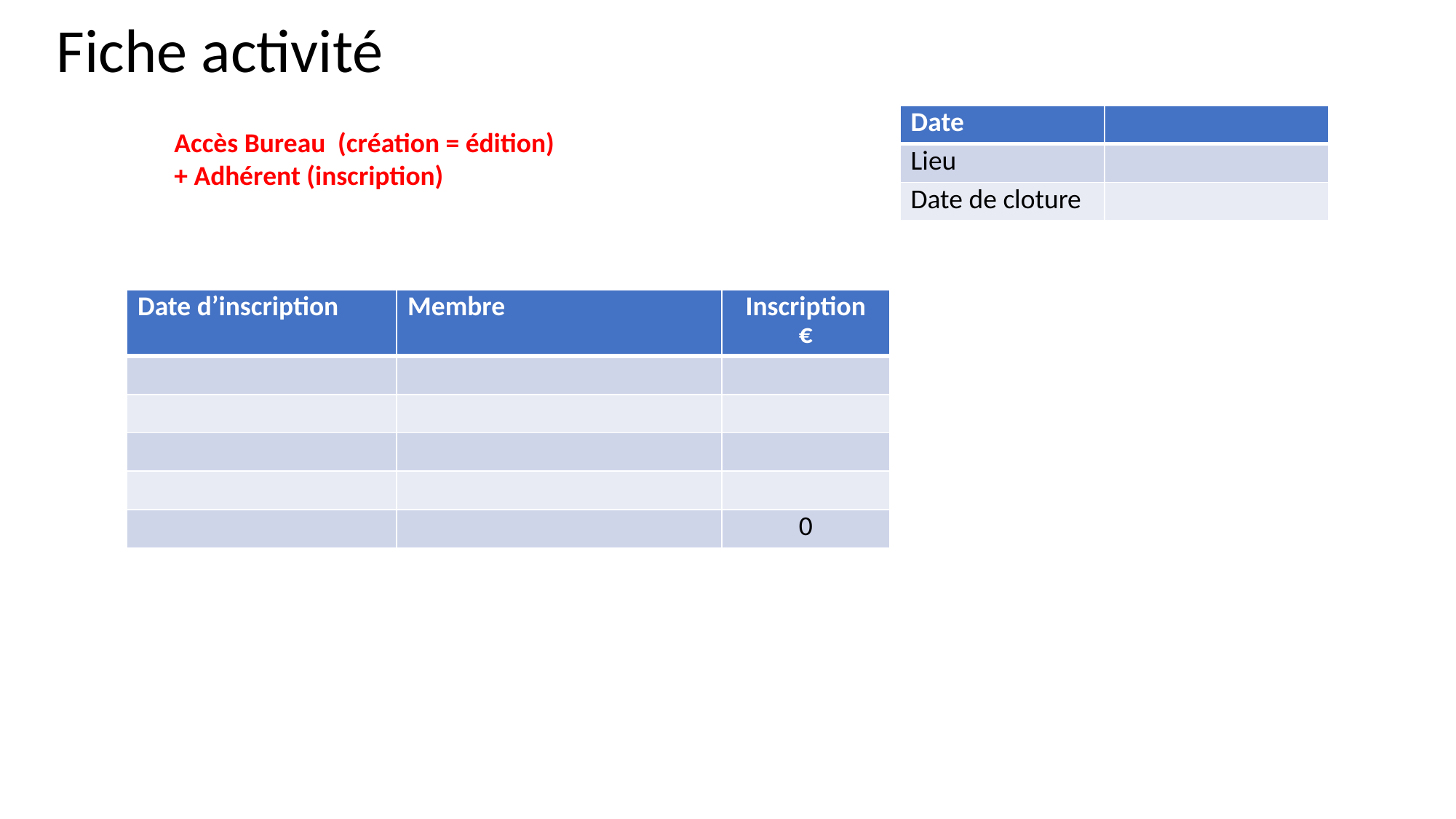

# Fiche activité
| Date |  |
| --- | --- |
| Lieu |  |
| Date de cloture |  |
Accès Bureau  (création = édition)
+ Adhérent (inscription)
| Date d’inscription | Membre | Inscription € |
| --- | --- | --- |
|  |  |  |
|  |  |  |
|  |  |  |
|  |  |  |
|  |  | 0 |